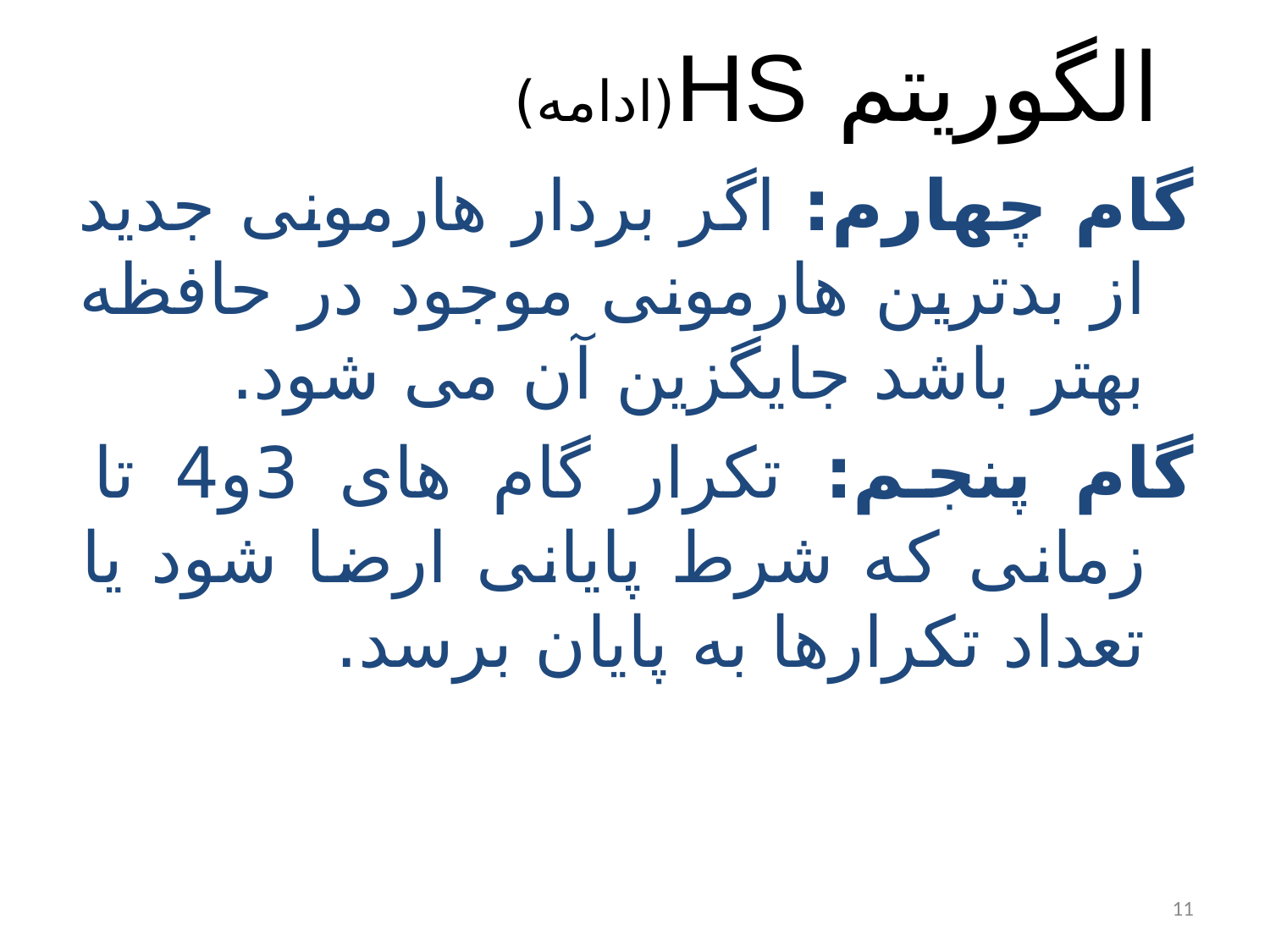

# الگوریتم HS(ادامه)
گام چهارم: اگر بردار هارمونی جدید از بدترین هارمونی موجود در حافظه بهتر باشد جایگزین آن می شود.
گام پنجم: تکرار گام های 3و4 تا زمانی که شرط پایانی ارضا شود یا تعداد تکرارها به پایان برسد.

11